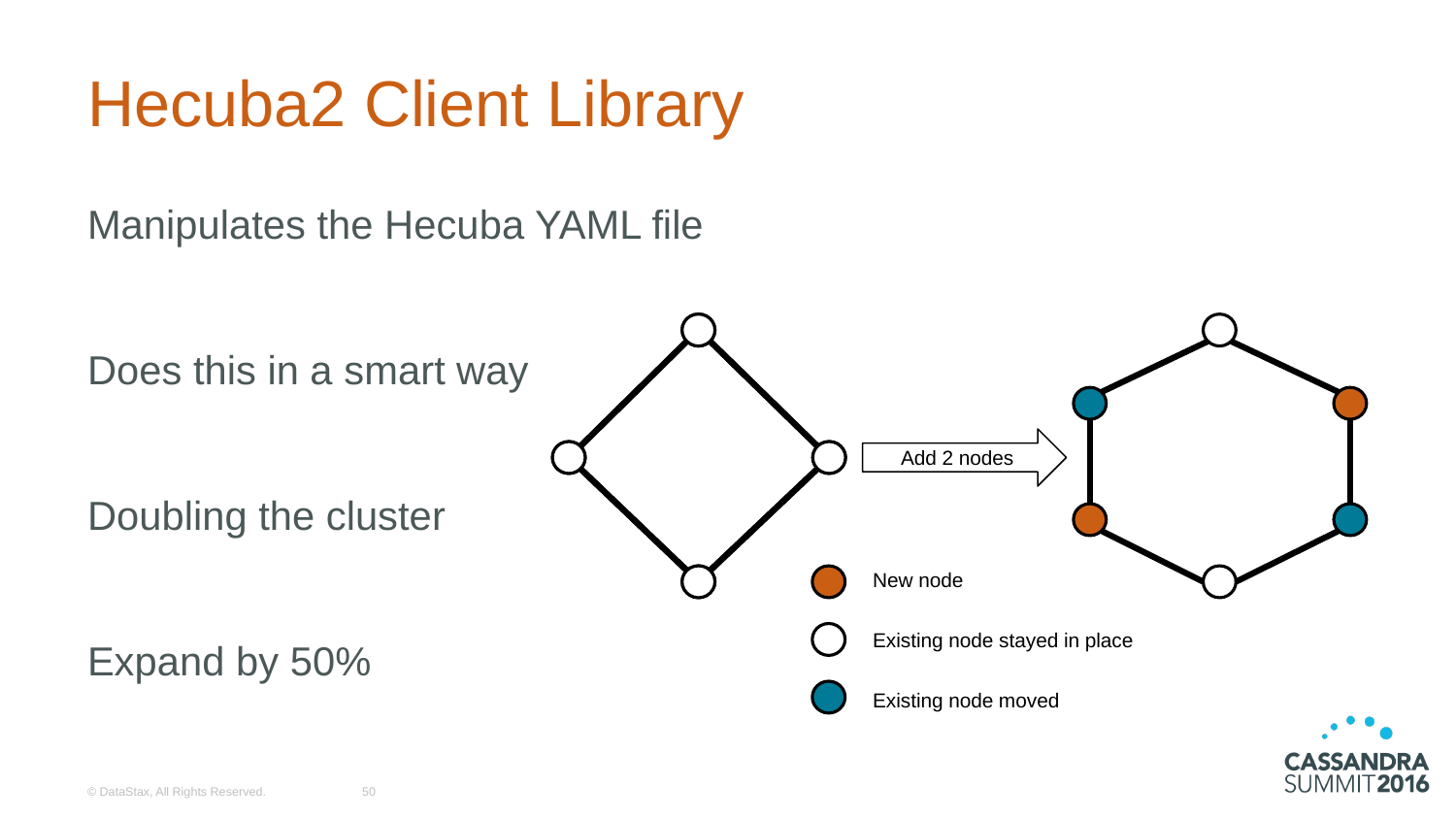

# Hecuba2 Client Library
Manipulates the Hecuba YAML file

Does this in a smart way

Doubling the cluster

Expand by 50%

Add 2 nodes

New node

Existing node stayed in place

Existing node moved

© DataStax, All Rights Reserved.
50